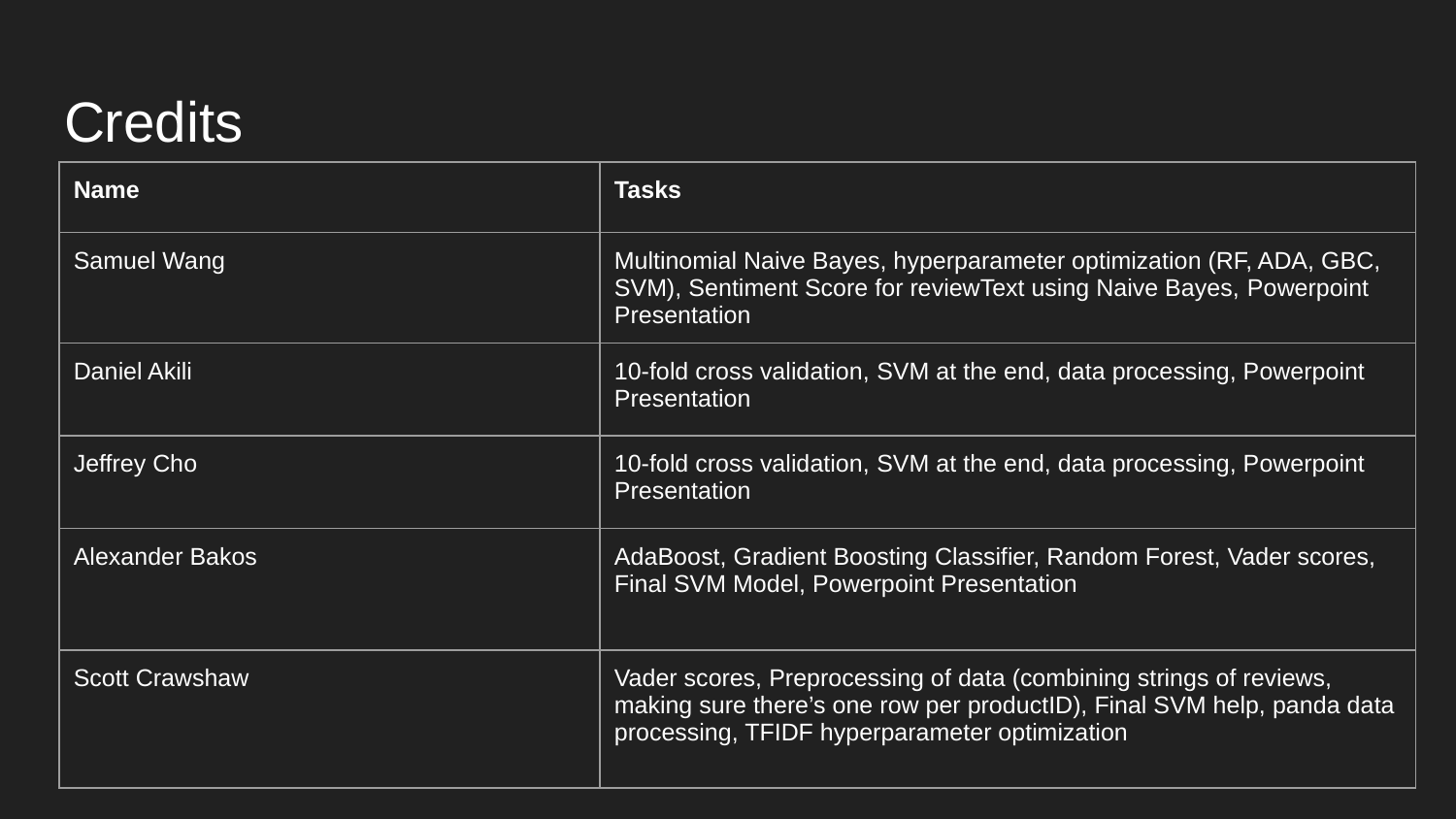

# Credits
| Name | Tasks |
| --- | --- |
| Samuel Wang | Multinomial Naive Bayes, hyperparameter optimization (RF, ADA, GBC, SVM), Sentiment Score for reviewText using Naive Bayes, Powerpoint Presentation |
| Daniel Akili | 10-fold cross validation, SVM at the end, data processing, Powerpoint Presentation |
| Jeffrey Cho | 10-fold cross validation, SVM at the end, data processing, Powerpoint Presentation |
| Alexander Bakos | AdaBoost, Gradient Boosting Classifier, Random Forest, Vader scores, Final SVM Model, Powerpoint Presentation |
| Scott Crawshaw | Vader scores, Preprocessing of data (combining strings of reviews, making sure there’s one row per productID), Final SVM help, panda data processing, TFIDF hyperparameter optimization |